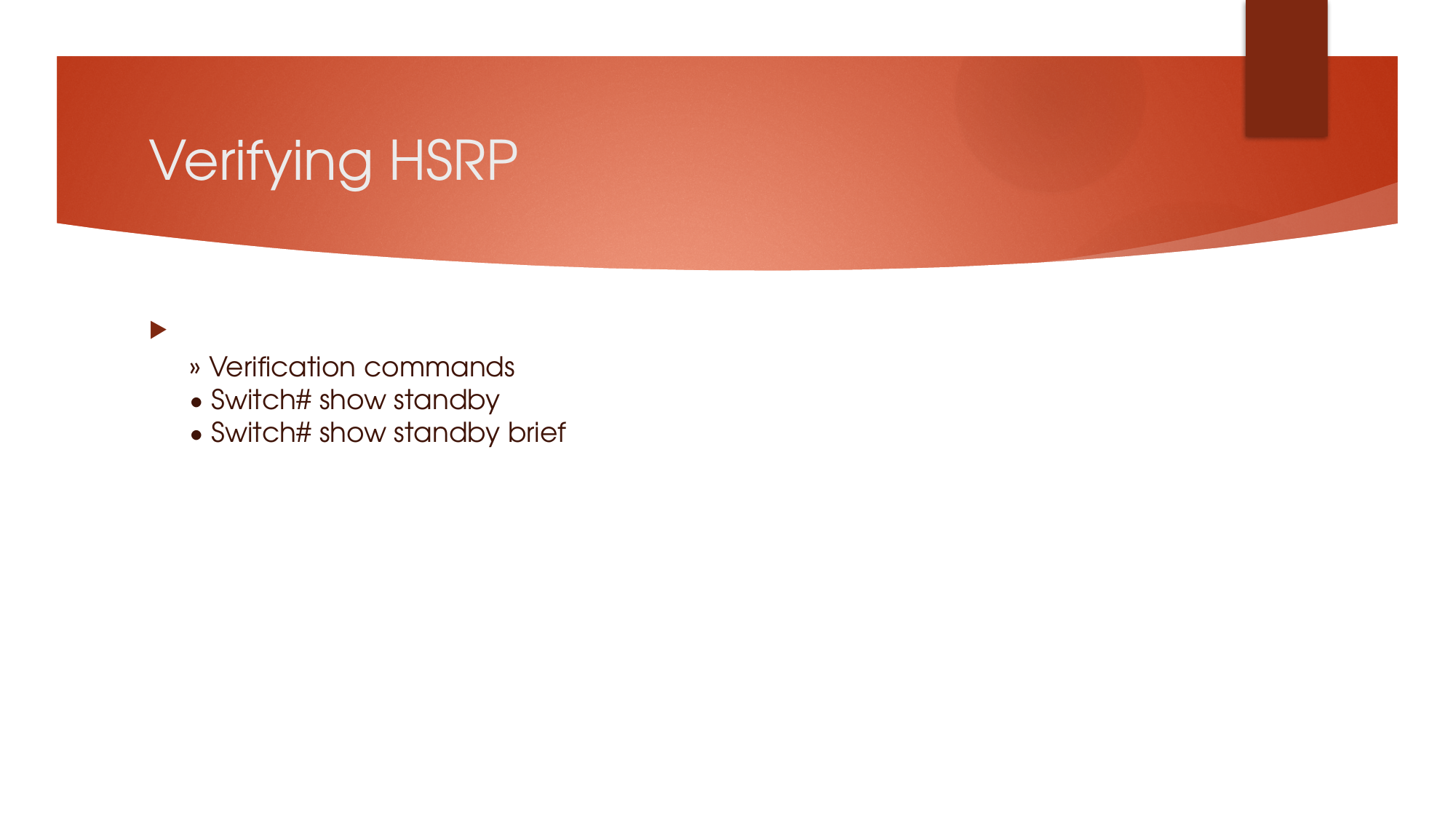

# Verifying HSRP
» Verification commands
• Switch# show standby
• Switch# show standby brief